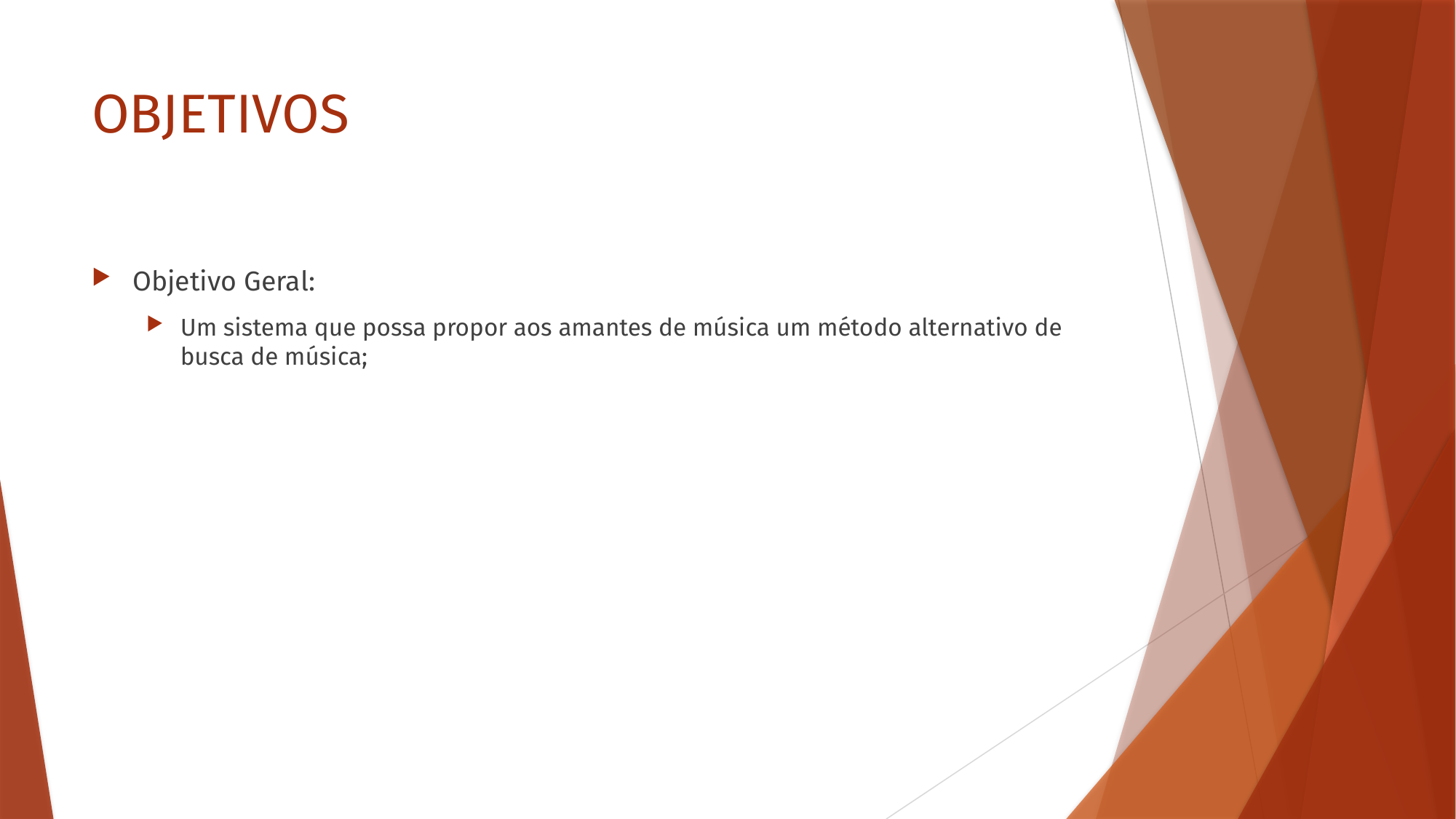

# OBJETIVOS
Objetivo Geral:
Um sistema que possa propor aos amantes de música um método alternativo de busca de música;